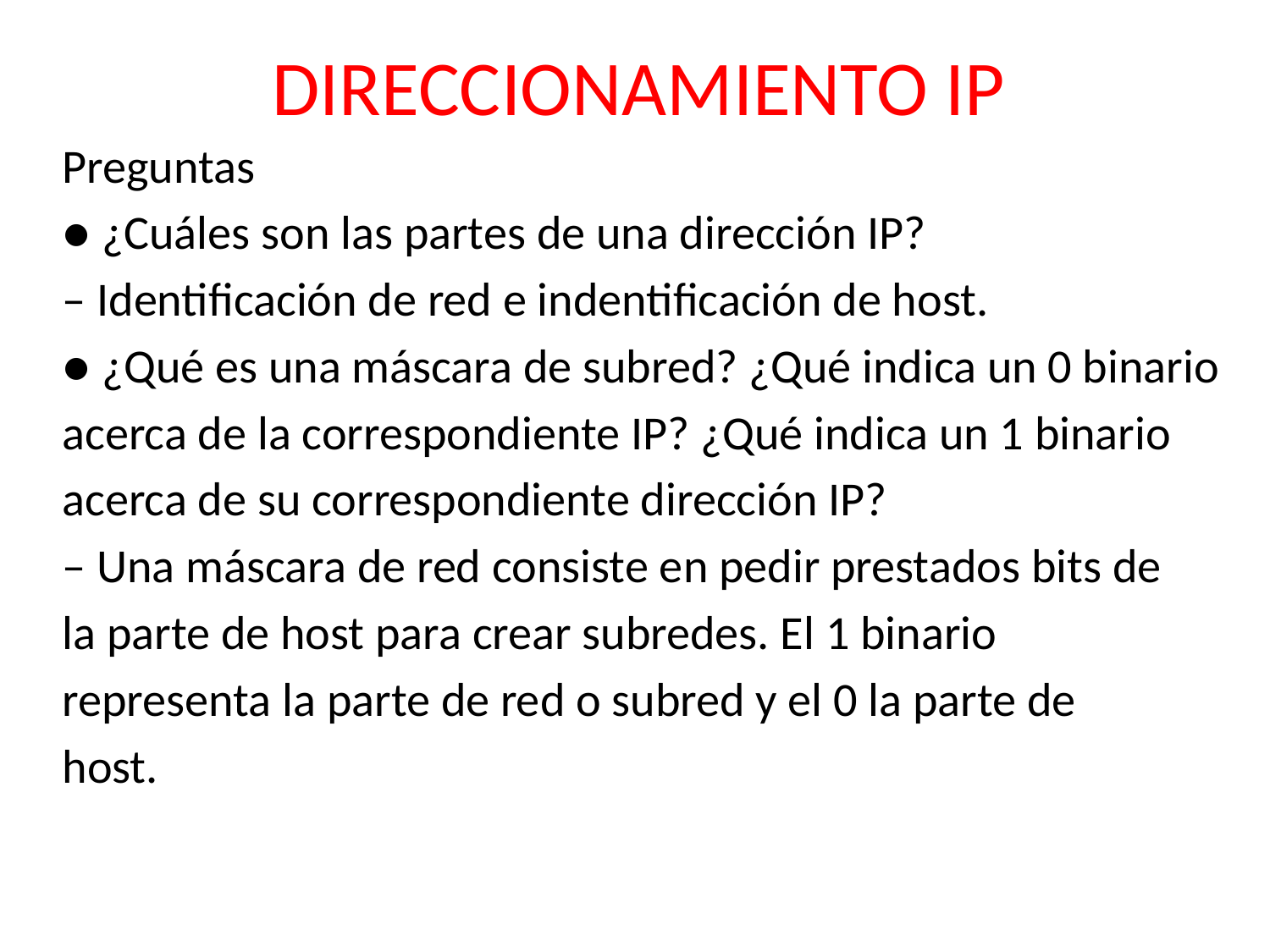

# DIRECCIONAMIENTO IP
Preguntas
● ¿Cuáles son las partes de una dirección IP?
– Identificación de red e indentificación de host.
● ¿Qué es una máscara de subred? ¿Qué indica un 0 binario
acerca de la correspondiente IP? ¿Qué indica un 1 binario
acerca de su correspondiente dirección IP?
– Una máscara de red consiste en pedir prestados bits de
la parte de host para crear subredes. El 1 binario
representa la parte de red o subred y el 0 la parte de
host.